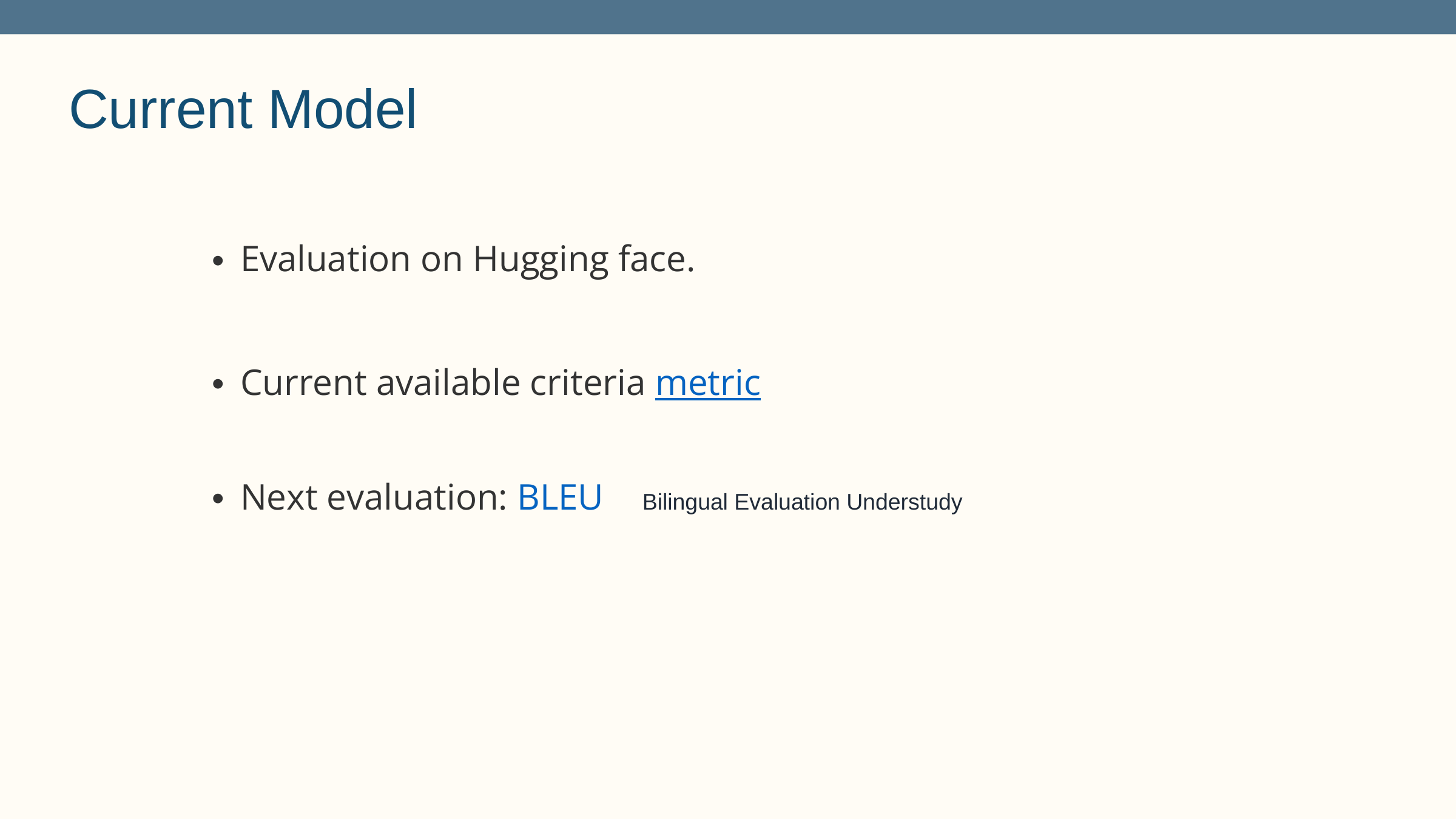

Current Model
Evaluation on Hugging face.
Current available criteria metric
Next evaluation: BLEU
Bilingual Evaluation Understudy